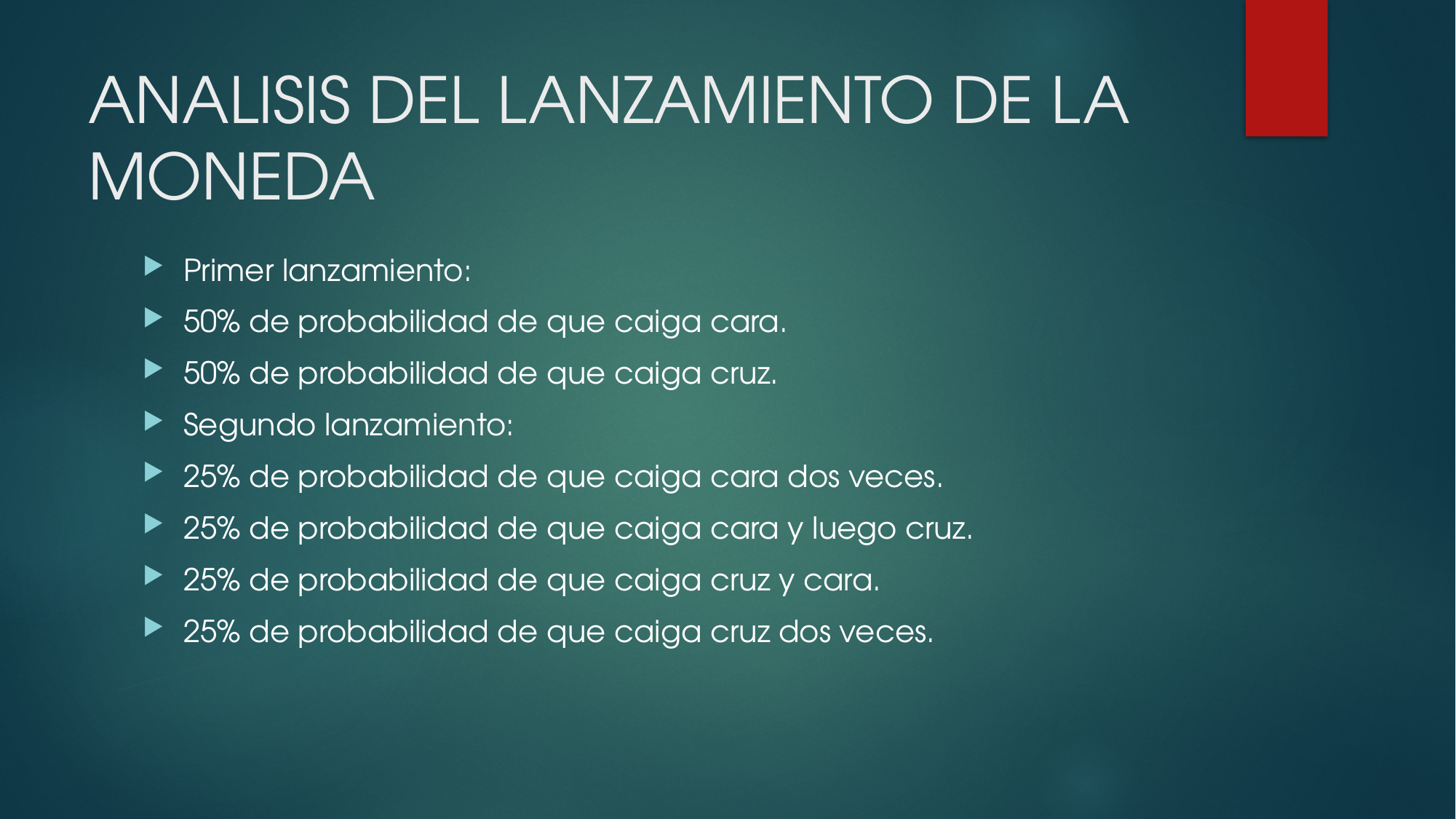

# ANALISIS DEL LANZAMIENTO DE LA MONEDA
Primer lanzamiento:
50% de probabilidad de que caiga cara.
50% de probabilidad de que caiga cruz.
Segundo lanzamiento:
25% de probabilidad de que caiga cara dos veces.
25% de probabilidad de que caiga cara y luego cruz.
25% de probabilidad de que caiga cruz y cara.
25% de probabilidad de que caiga cruz dos veces.